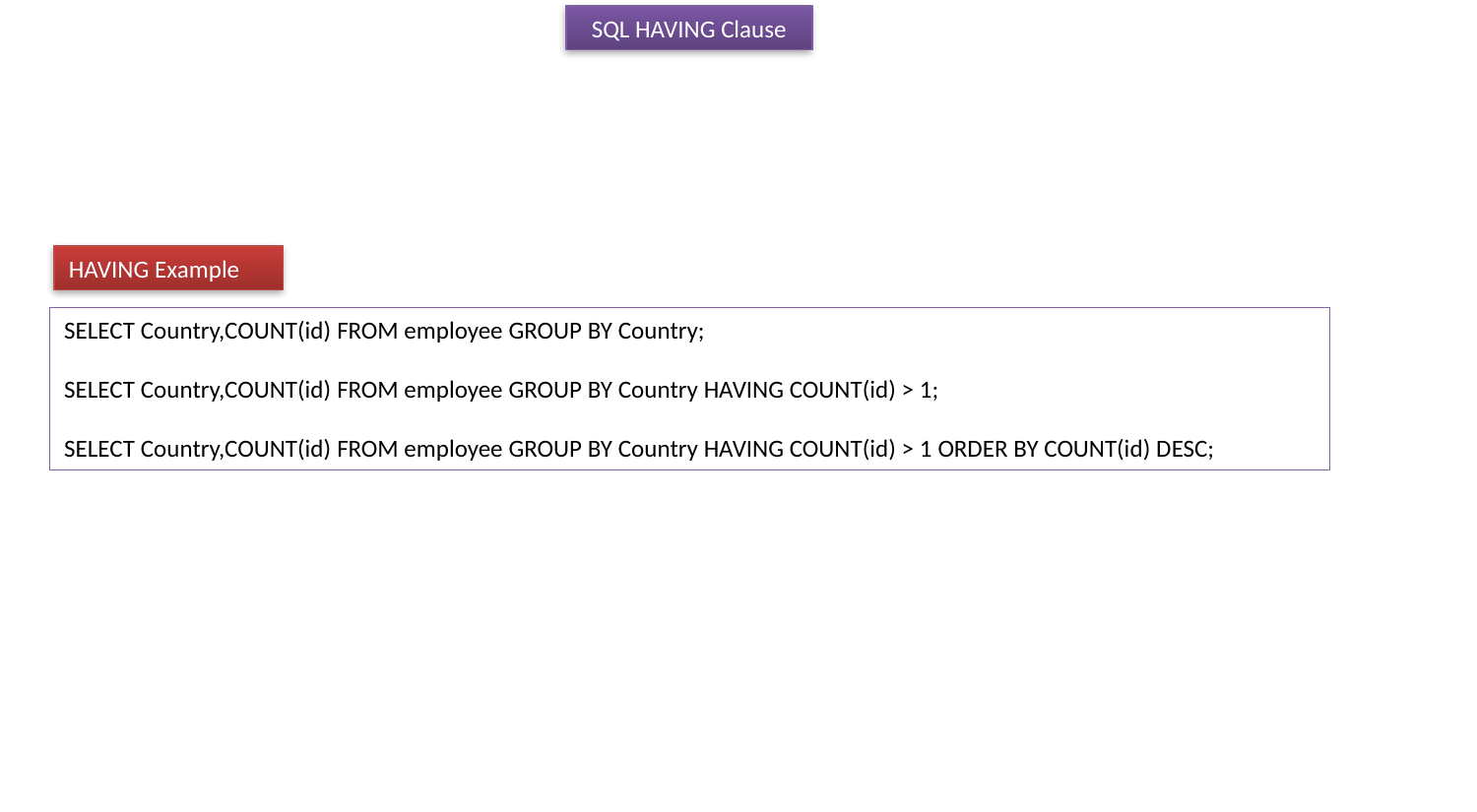

SQL HAVING Clause

HAVING Example
SELECT Country,COUNT(id) FROM employee GROUP BY Country;

SELECT Country,COUNT(id) FROM employee GROUP BY Country HAVING COUNT(id) > 1;

SELECT Country,COUNT(id) FROM employee GROUP BY Country HAVING COUNT(id) > 1 ORDER BY COUNT(id) DESC;